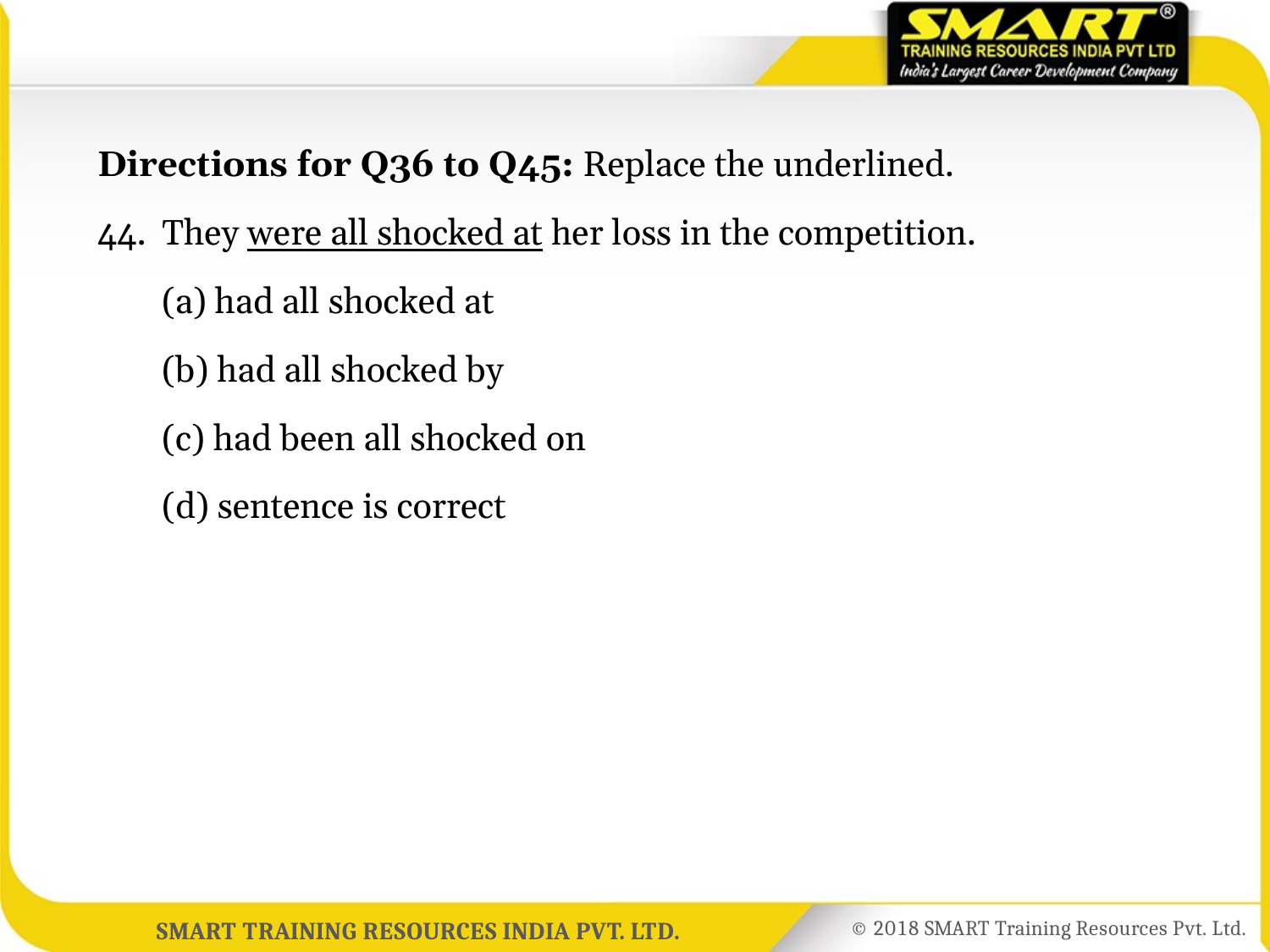

Directions for Q36 to Q45: Replace the underlined.
44.	They were all shocked at her loss in the competition.
	(a) had all shocked at
	(b) had all shocked by
	(c) had been all shocked on
	(d) sentence is correct